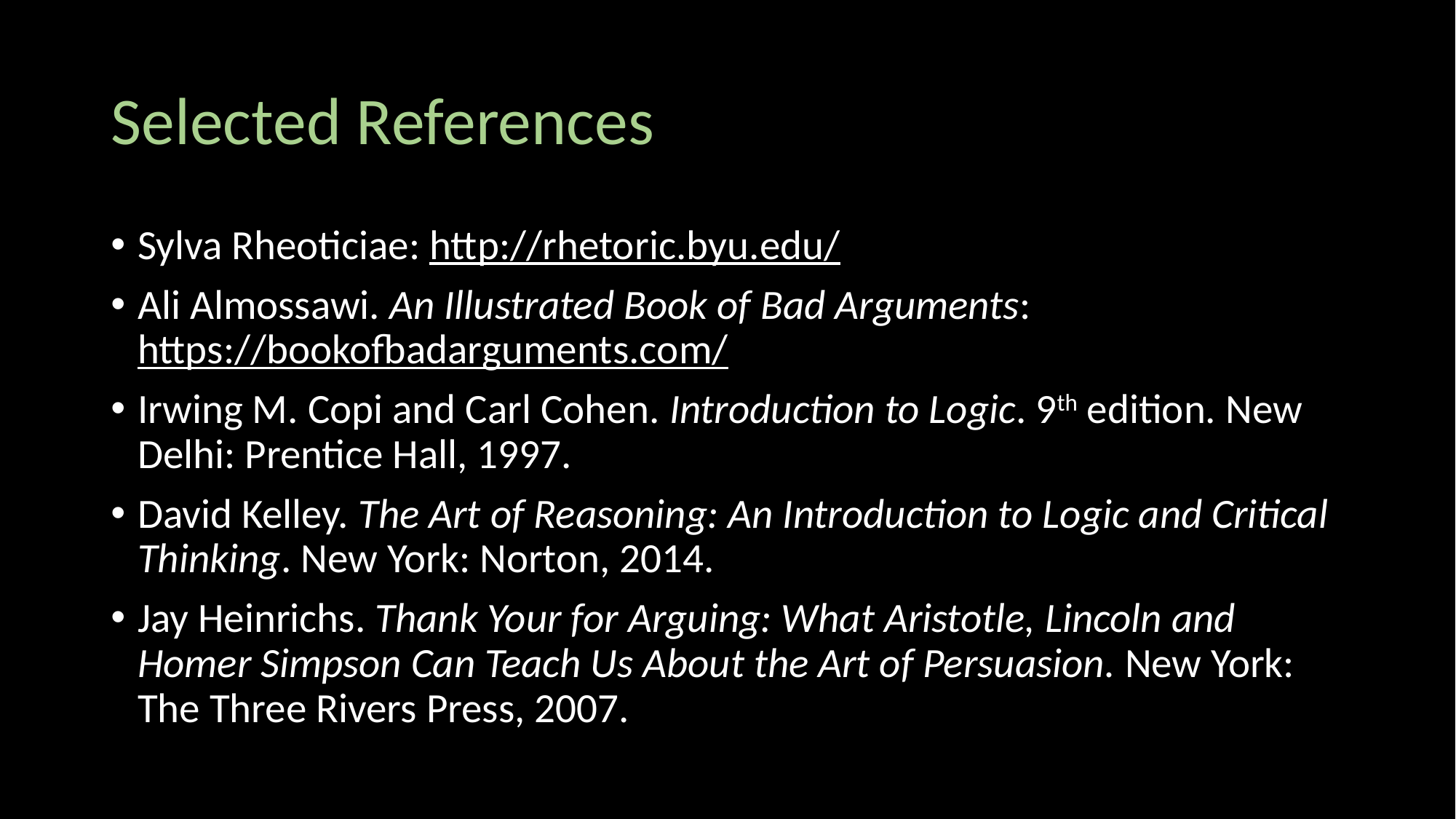

# Selected References
Sylva Rheoticiae: http://rhetoric.byu.edu/
Ali Almossawi. An Illustrated Book of Bad Arguments: https://bookofbadarguments.com/
Irwing M. Copi and Carl Cohen. Introduction to Logic. 9th edition. New Delhi: Prentice Hall, 1997.
David Kelley. The Art of Reasoning: An Introduction to Logic and Critical Thinking. New York: Norton, 2014.
Jay Heinrichs. Thank Your for Arguing: What Aristotle, Lincoln and Homer Simpson Can Teach Us About the Art of Persuasion. New York: The Three Rivers Press, 2007.